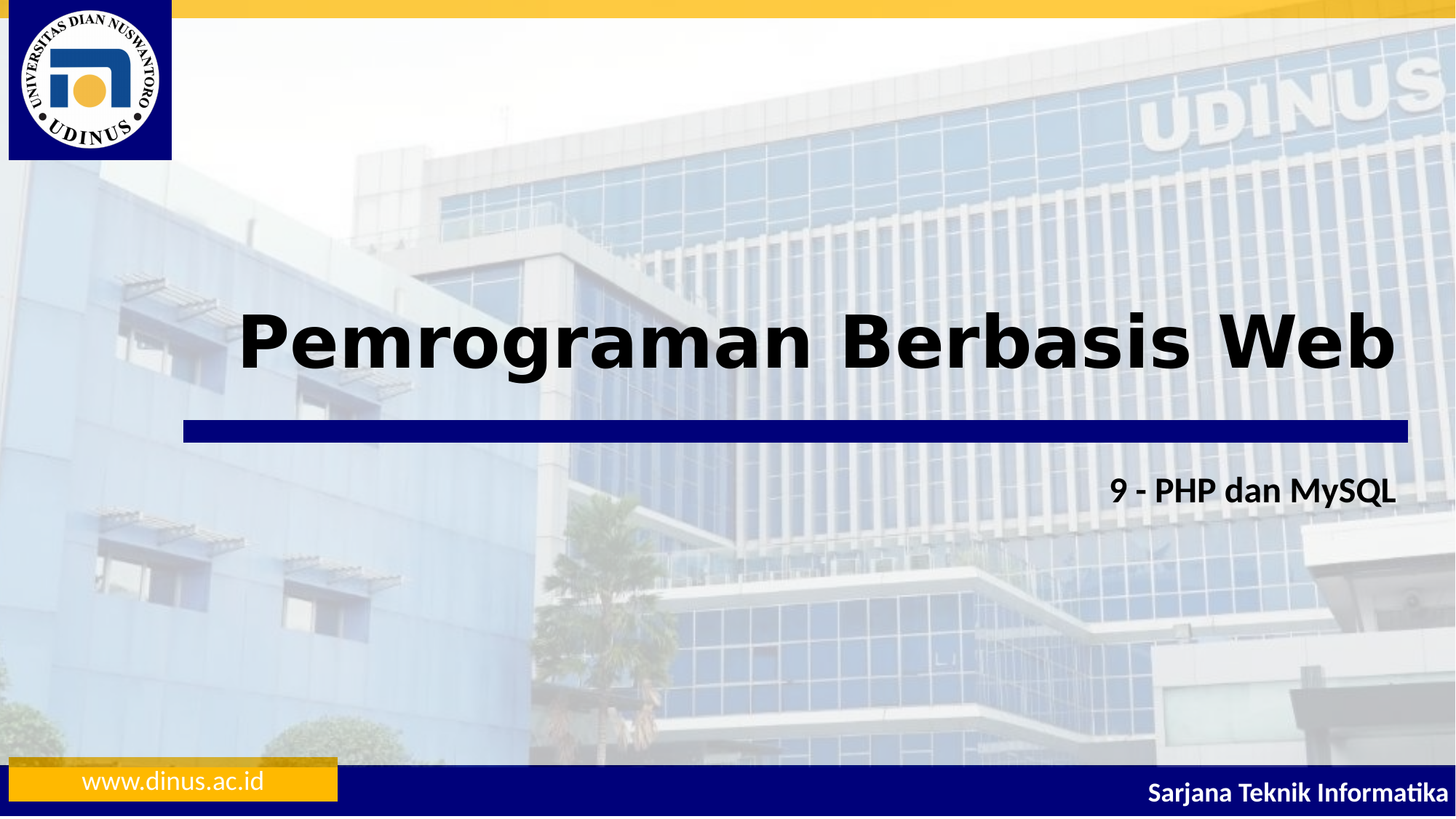

# Pemrograman Berbasis Web
9 - PHP dan MySQL